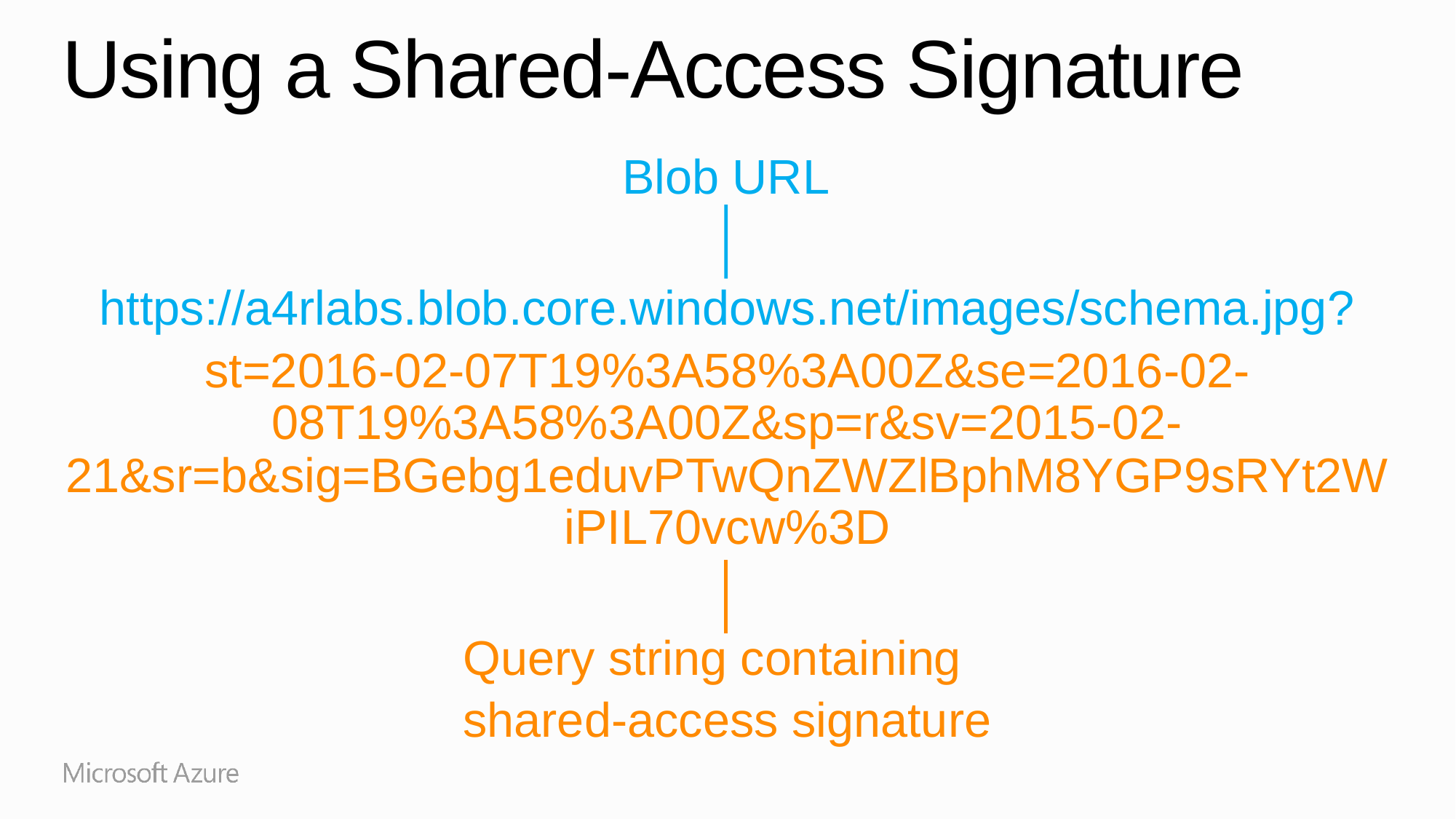

# Using a Shared-Access Signature
Blob URL
https://a4rlabs.blob.core.windows.net/images/schema.jpg?
st=2016-02-07T19%3A58%3A00Z&se=2016-02-08T19%3A58%3A00Z&sp=r&sv=2015-02-21&sr=b&sig=BGebg1eduvPTwQnZWZlBphM8YGP9sRYt2WiPIL70vcw%3D
Query string containing
shared-access signature